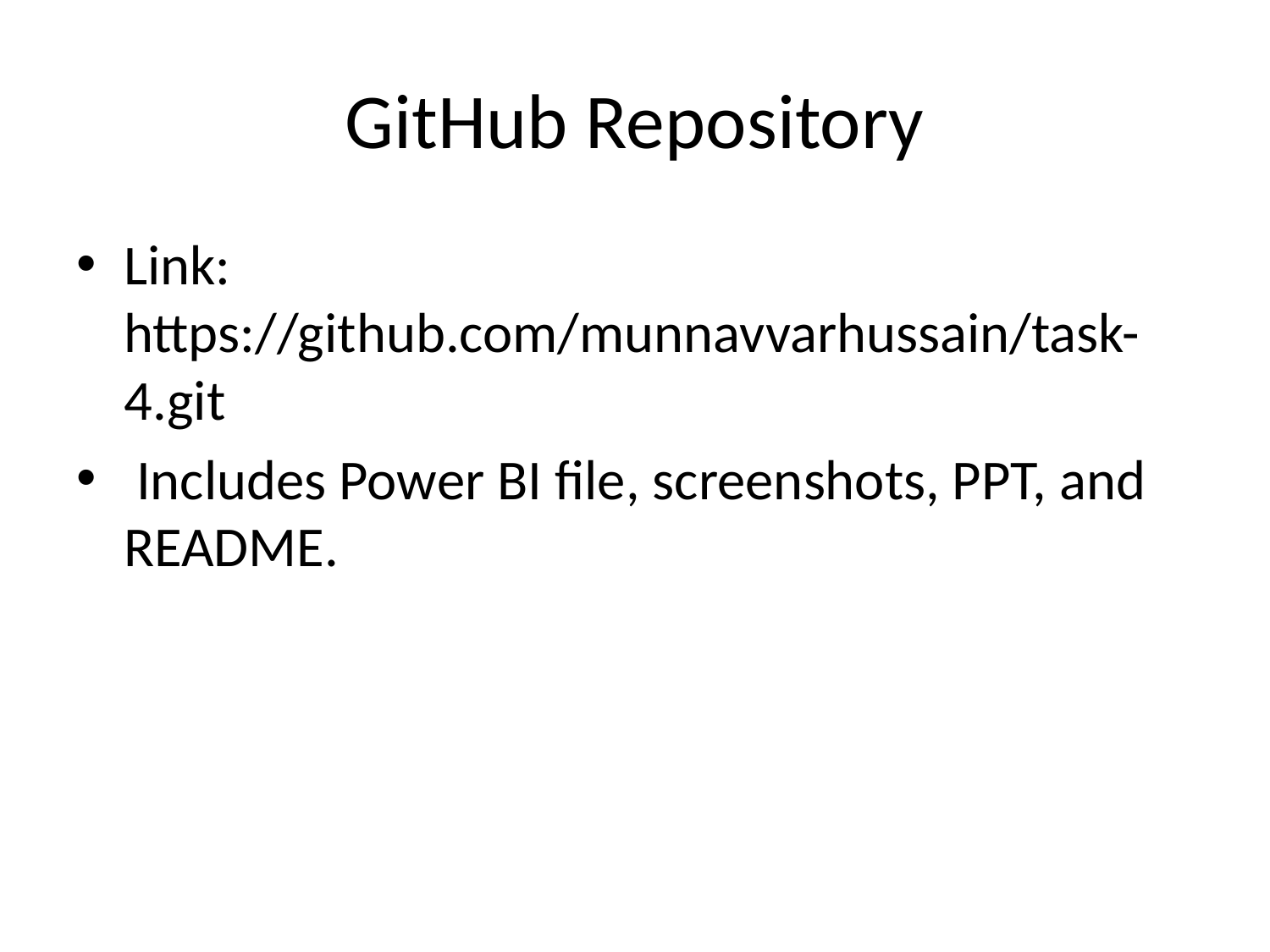

# GitHub Repository
Link:   https://github.com/munnavvarhussain/task-4.git
 Includes Power BI file, screenshots, PPT, and README.